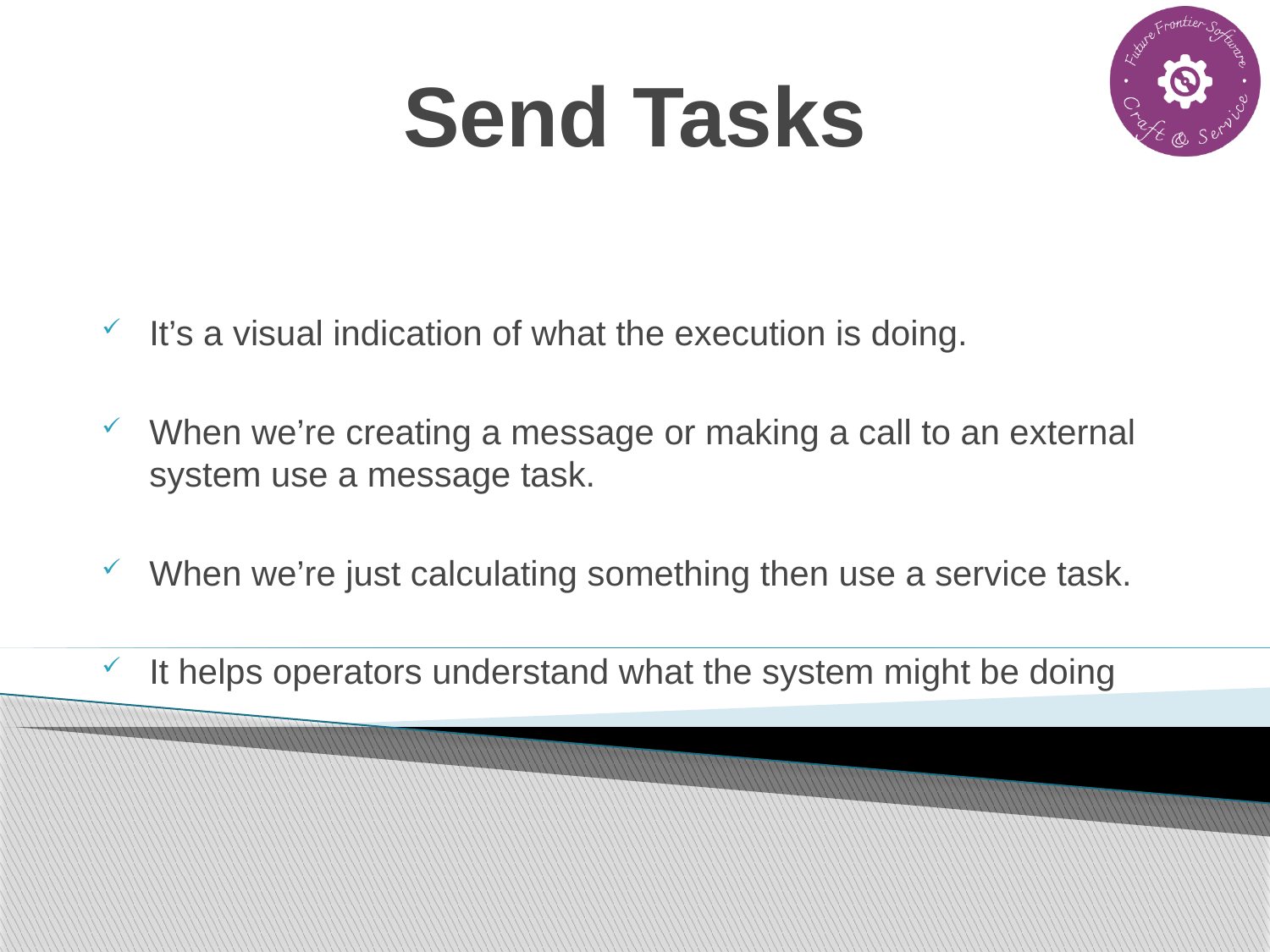

# Send Tasks
It’s a visual indication of what the execution is doing.

When we’re creating a message or making a call to an external system use a message task.

When we’re just calculating something then use a service task.

It helps operators understand what the system might be doing